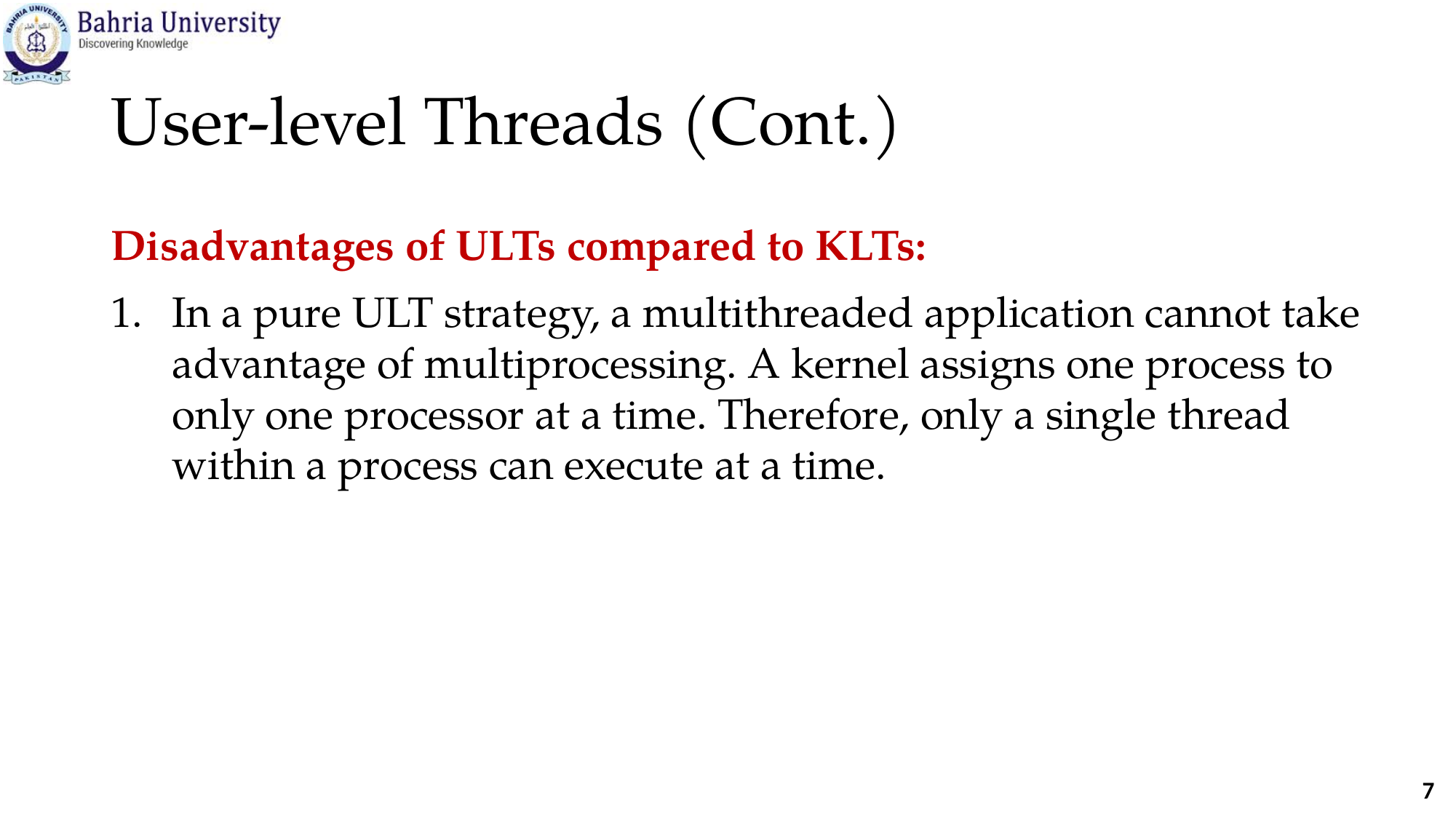

# User-level Threads (Cont.)
Disadvantages of ULTs compared to KLTs:
In a pure ULT strategy, a multithreaded application cannot take advantage of multiprocessing. A kernel assigns one process to only one processor at a time. Therefore, only a single thread within a process can execute at a time.
7